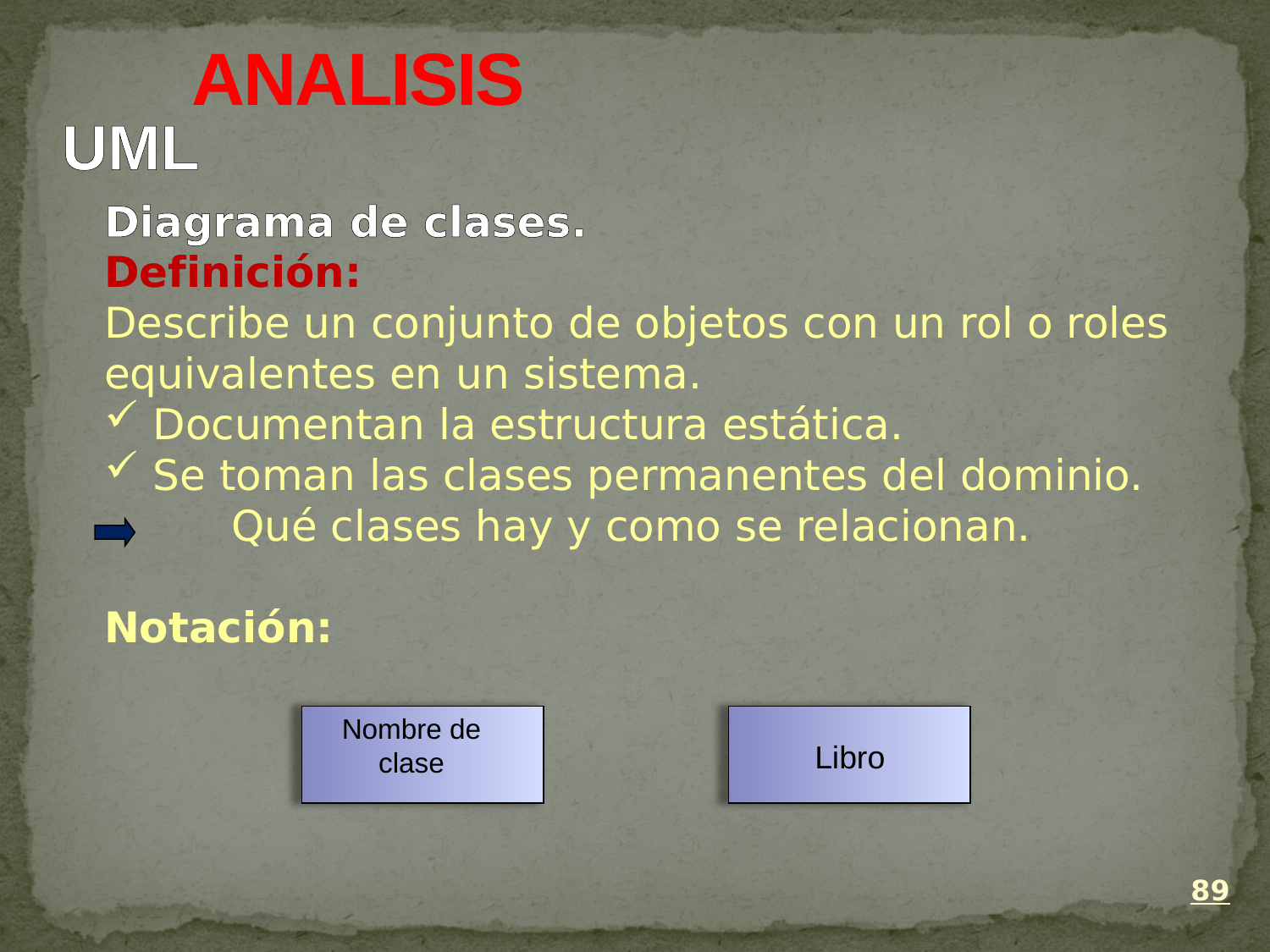

ANALISIS
UML
Diagrama de clases.
Definición:
Describe un conjunto de objetos con un rol o roles
equivalentes en un sistema.
 Documentan la estructura estática.
 Se toman las clases permanentes del dominio.
	Qué clases hay y como se relacionan.

Notación:

Nombre de
clase

Libro
89